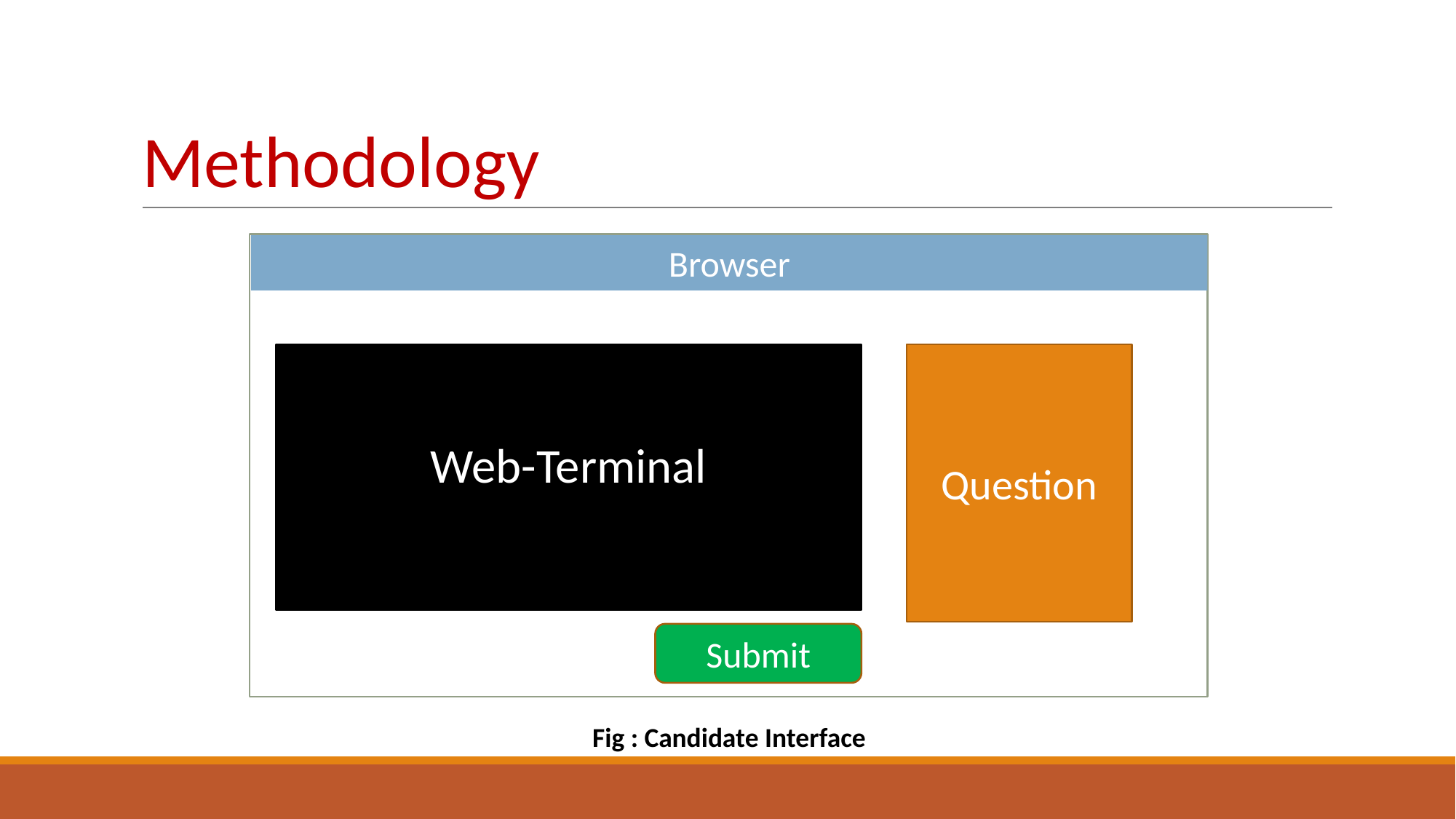

# Methodology

Browser
Question

Web-Terminal
Submit
Fig : Candidate Interface